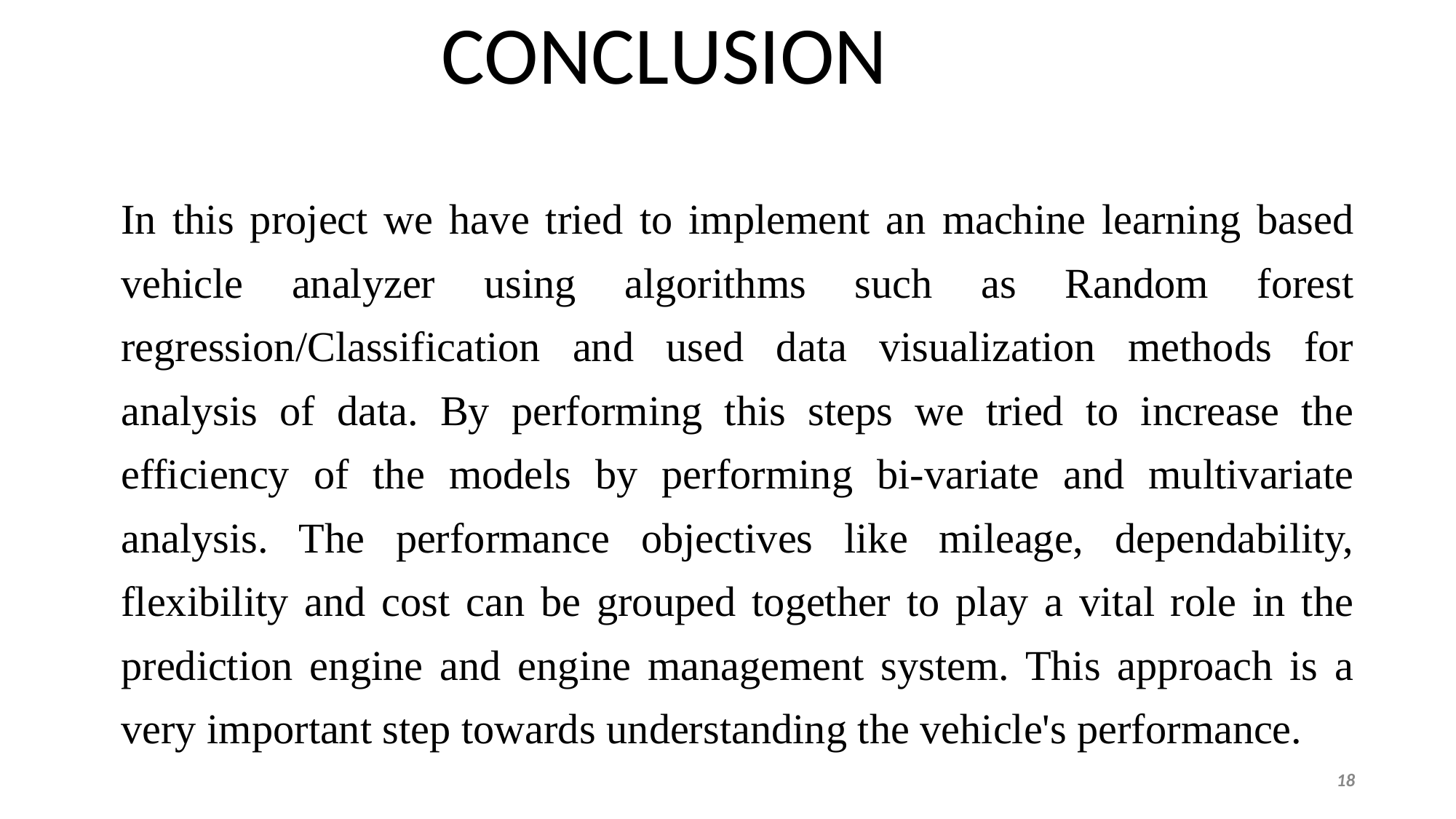

# CONCLUSION
In this project we have tried to implement an machine learning based vehicle analyzer using algorithms such as Random forest regression/Classification and used data visualization methods for analysis of data. By performing this steps we tried to increase the efficiency of the models by performing bi-variate and multivariate analysis. The performance objectives like mileage, dependability, flexibility and cost can be grouped together to play a vital role in the prediction engine and engine management system. This approach is a very important step towards understanding the vehicle's performance.
18